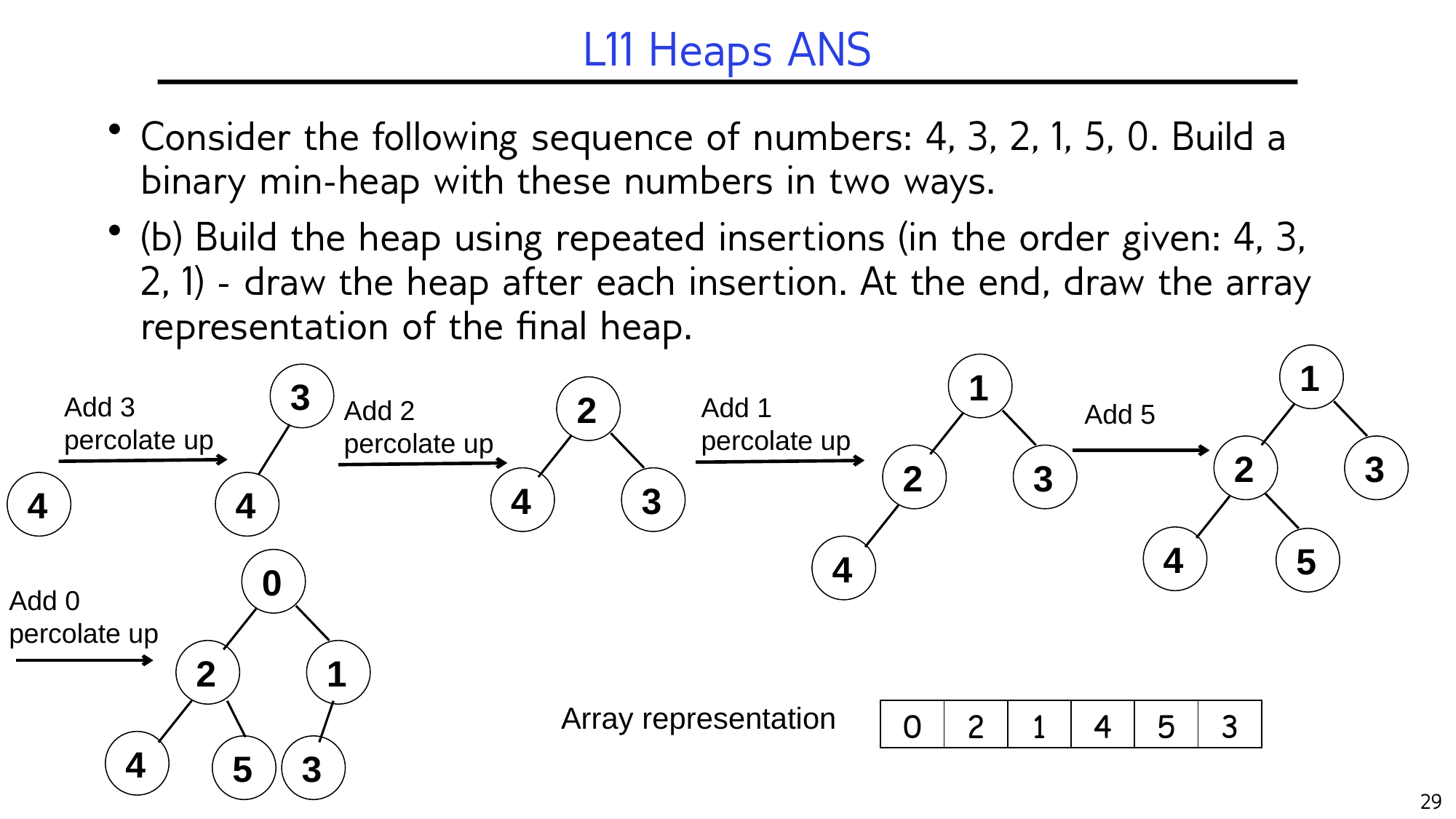

# L11 Heaps ANS
Consider the following sequence of numbers: 4, 3, 2, 1, 5, 0. Build a binary min-heap with these numbers in two ways.
(b) Build the heap using repeated insertions (in the order given: 4, 3, 2, 1) - draw the heap after each insertion. At the end, draw the array representation of the final heap.
1
1
3
2
Add 3
percolate up
Add 1
percolate up
Add 2
percolate up
Add 5

2
3
2
3
4
3
4
4

4
5
4
0
Add 0
percolate up

2
1
Array representation

| 0 | 2 | 1 | 4 | 5 | 3 |
| --- | --- | --- | --- | --- | --- |

4
5
3